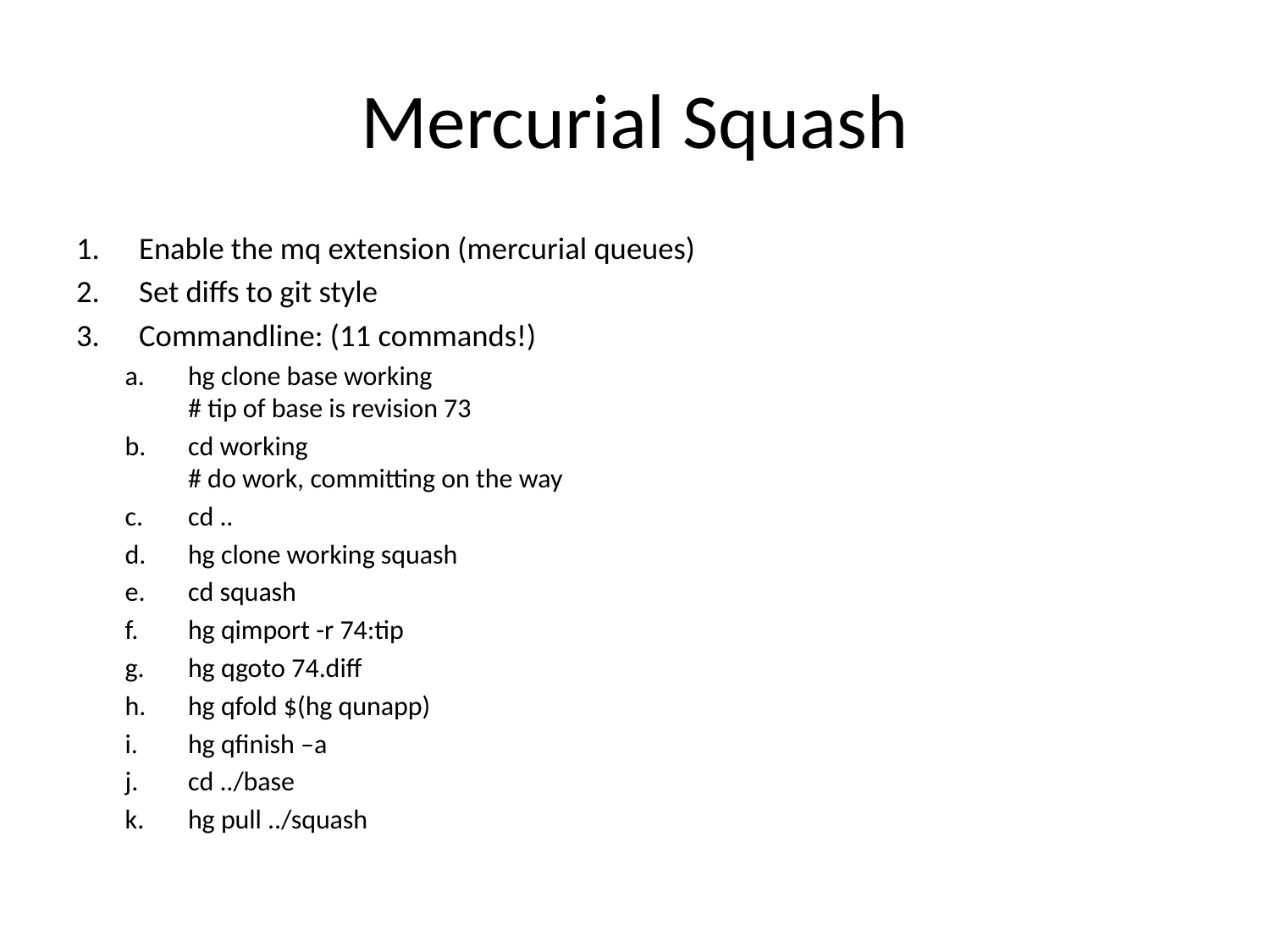

# Mercurial Squash
Enable the mq extension (mercurial queues)
Set diffs to git style
Commandline: (11 commands!)
hg clone base working
# tip of base is revision 73
cd working
# do work, committing on the way
cd ..
hg clone working squash
cd squash
hg qimport -r 74:tip
hg qgoto 74.diff
hg qfold $(hg qunapp)
hg qfinish –a
cd ../base
hg pull ../squash